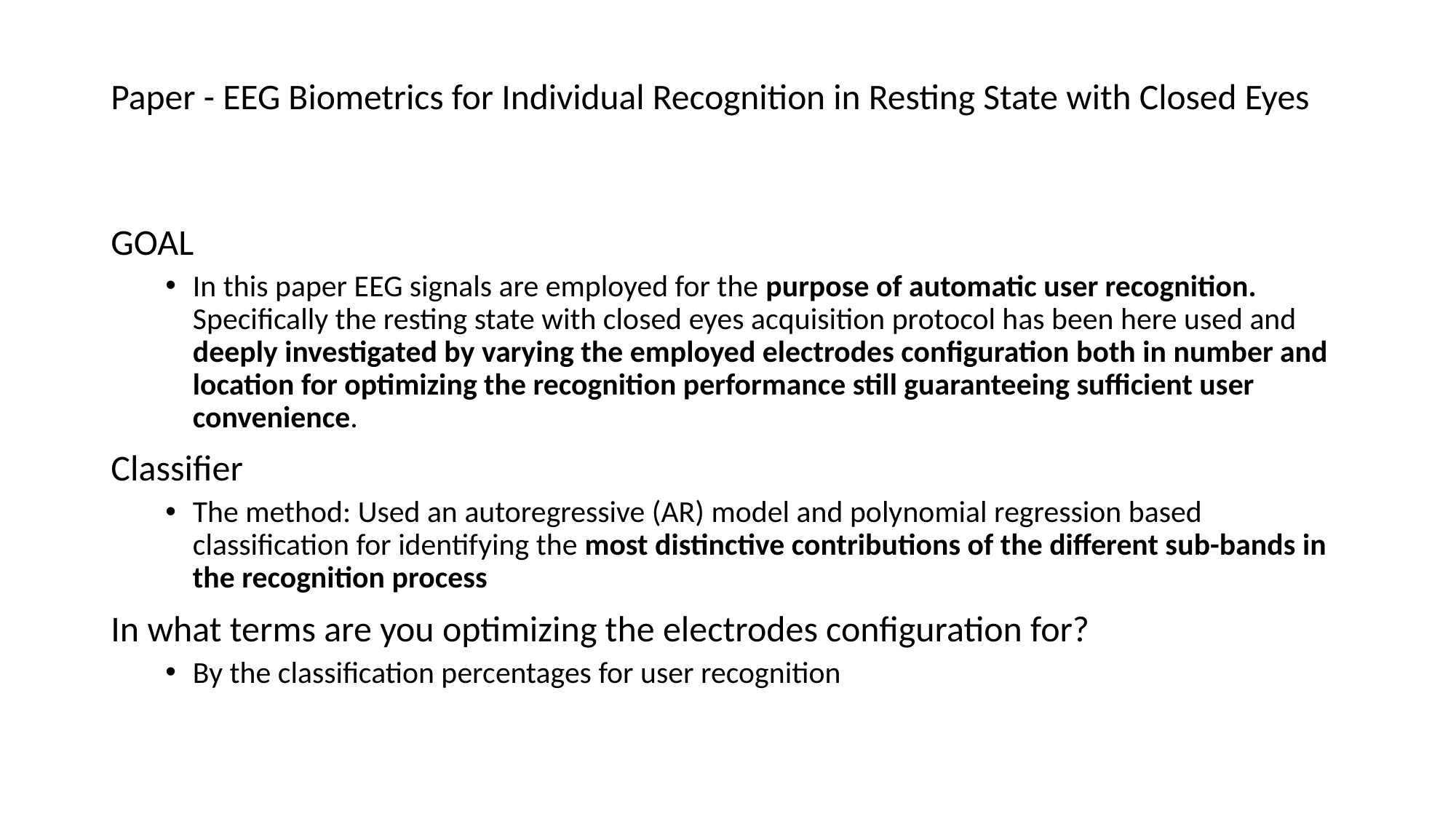

# Paper - EEG Biometrics for Individual Recognition in Resting State with Closed Eyes
GOAL
In this paper EEG signals are employed for the purpose of automatic user recognition. Specifically the resting state with closed eyes acquisition protocol has been here used and deeply investigated by varying the employed electrodes configuration both in number and location for optimizing the recognition performance still guaranteeing sufficient user convenience.
Classifier
The method: Used an autoregressive (AR) model and polynomial regression based classification for identifying the most distinctive contributions of the different sub-bands in the recognition process
In what terms are you optimizing the electrodes configuration for?
By the classification percentages for user recognition